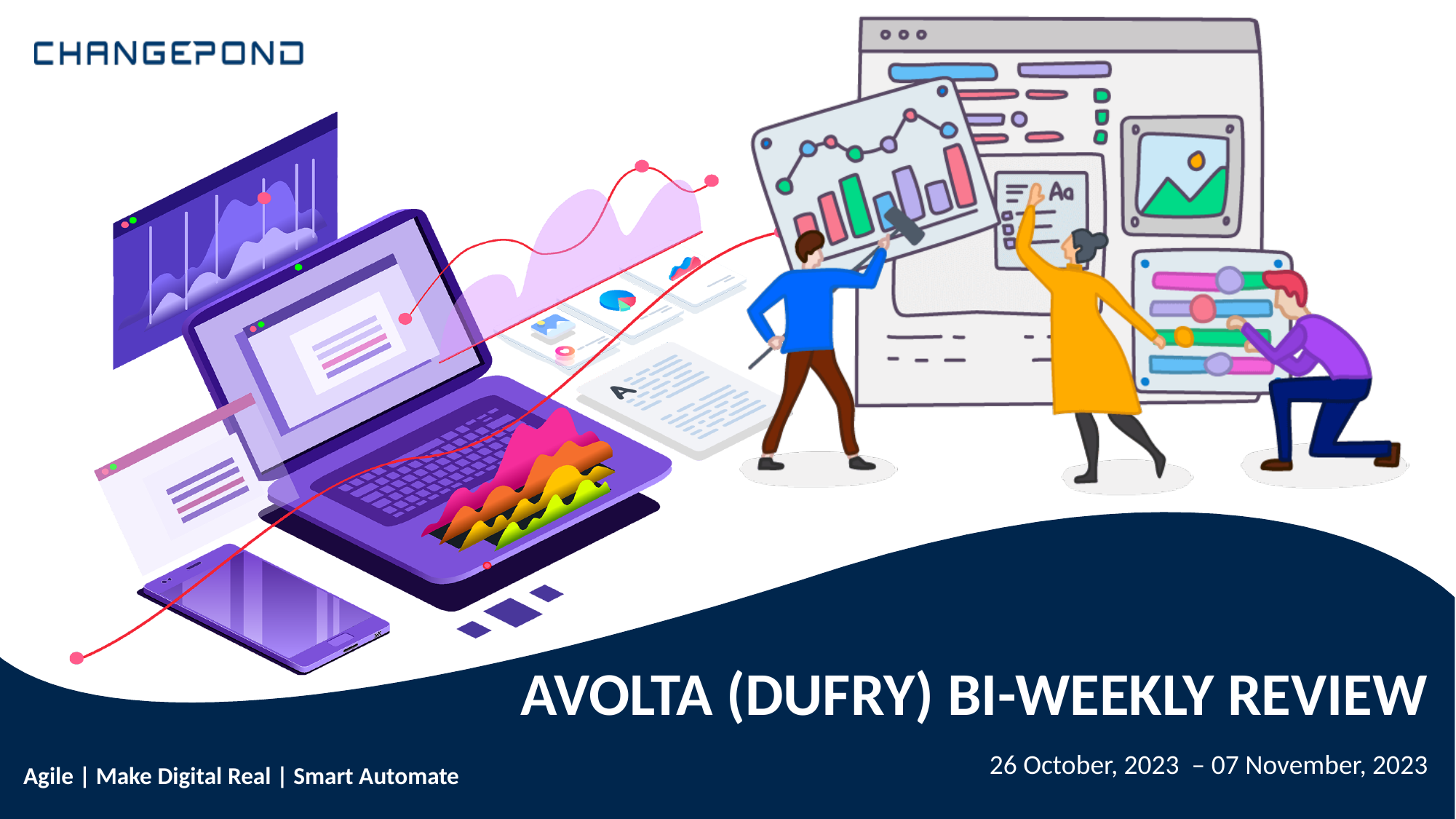

# AVOLTA (DUFRY) BI-WEEKLY REVIEW
26 October, 2023  – 07 November, 2023